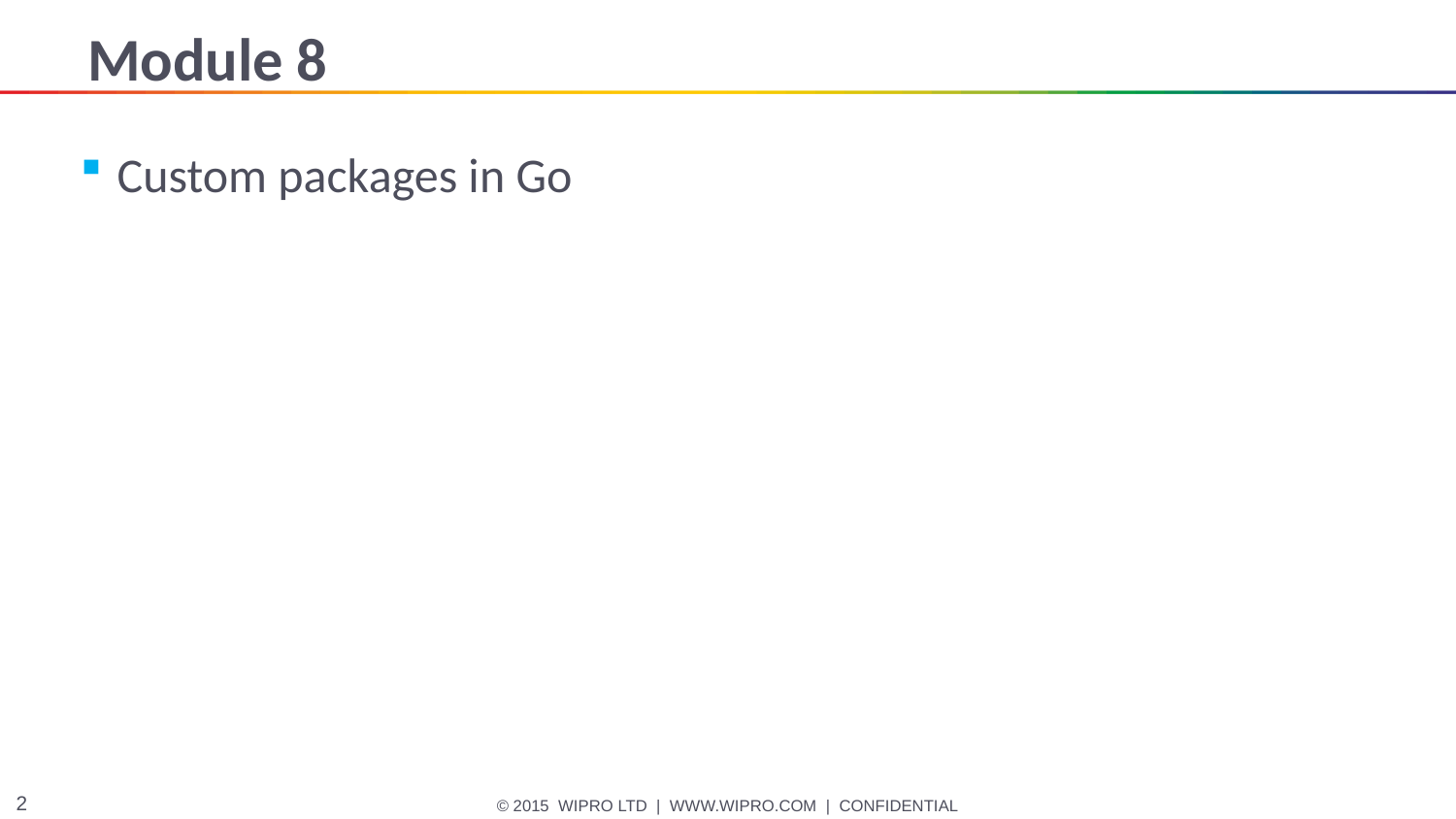

# Module 8
Custom packages in Go